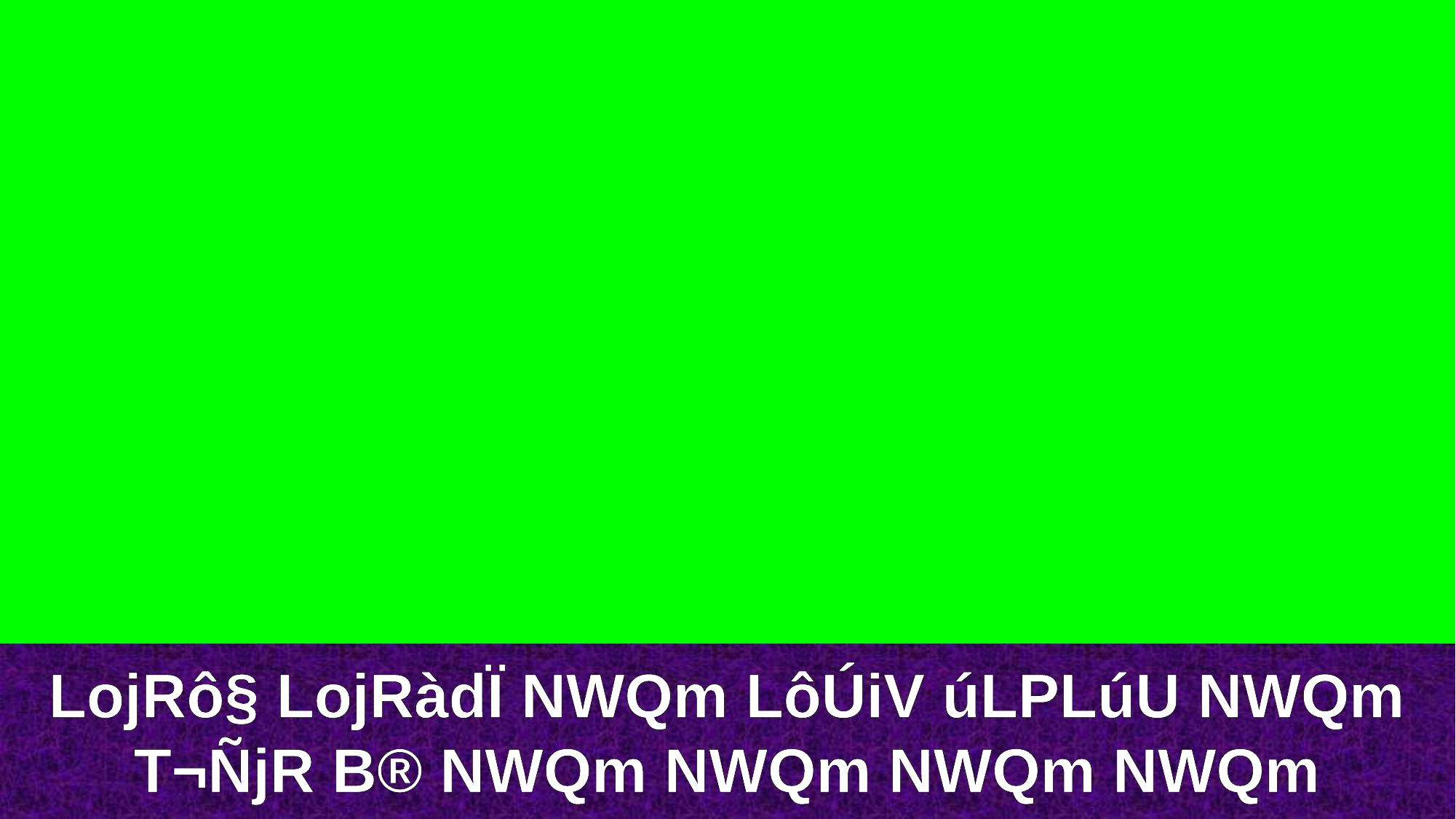

LojRô§ LojRàdÏ NWQm LôÚiV úLPLúU NWQm
T¬ÑjR B® NWQm NWQm NWQm NWQm